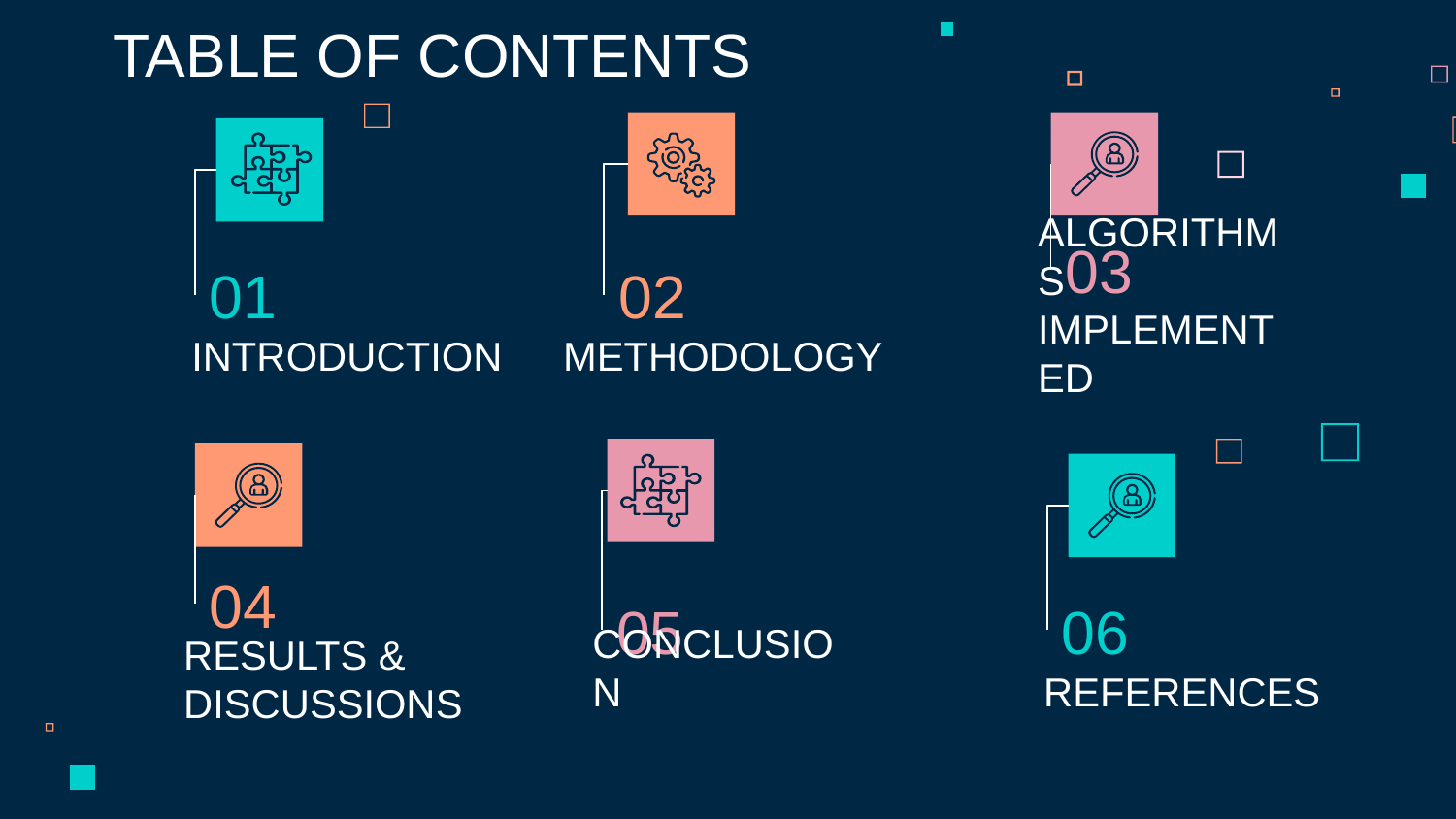

TABLE OF CONTENTS

03
01
02
# INTRODUCTION
METHODOLOGY
ALGORITHMS IMPLEMENTED

04
05
06
CONCLUSION
REFERENCES
RESULTS & DISCUSSIONS